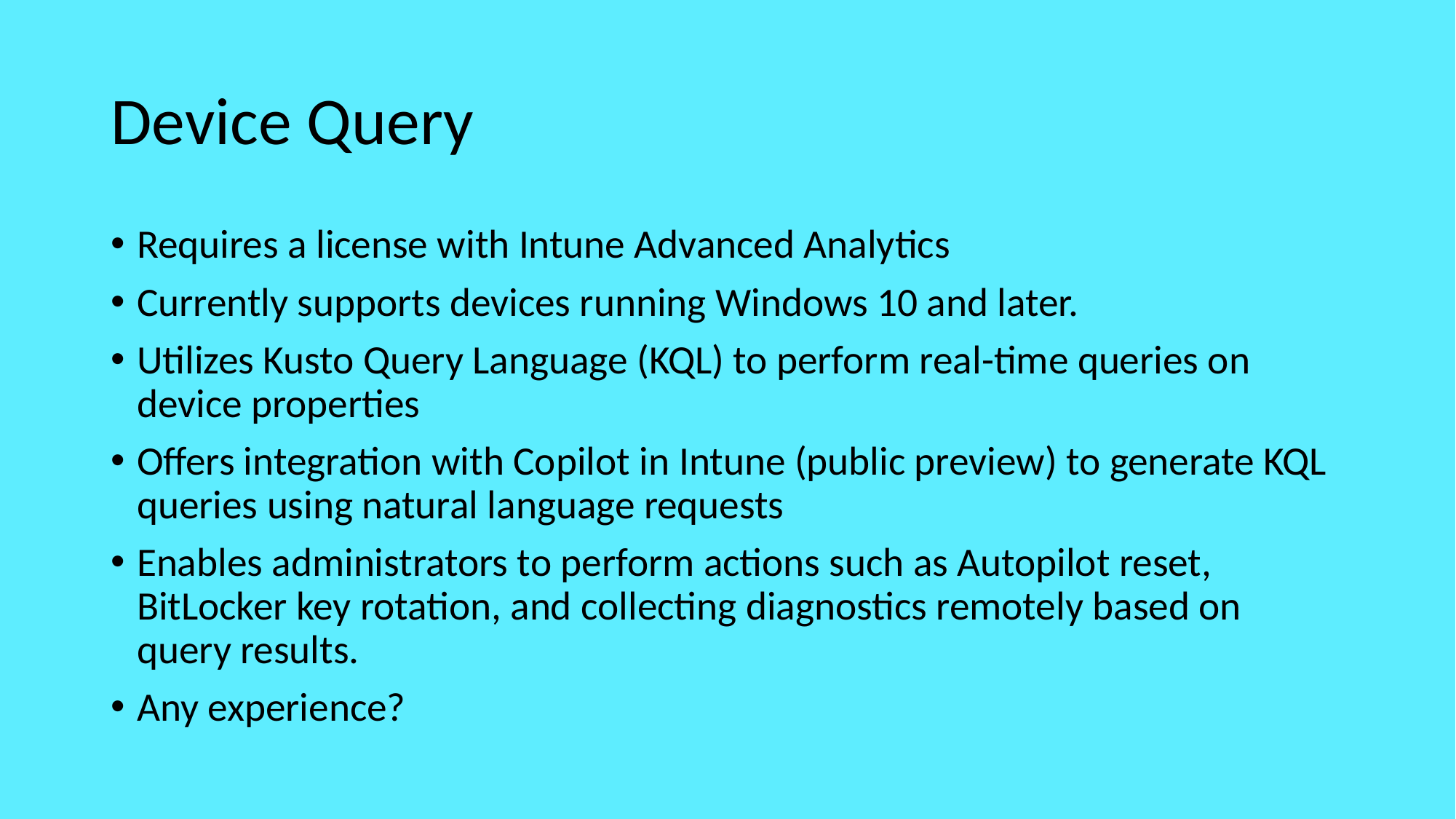

# Device Query
Requires a license with Intune Advanced Analytics
Currently supports devices running Windows 10 and later. ​
Utilizes Kusto Query Language (KQL) to perform real-time queries on device properties
Offers integration with Copilot in Intune (public preview) to generate KQL queries using natural language requests
Enables administrators to perform actions such as Autopilot reset, BitLocker key rotation, and collecting diagnostics remotely based on query results.
Any experience?